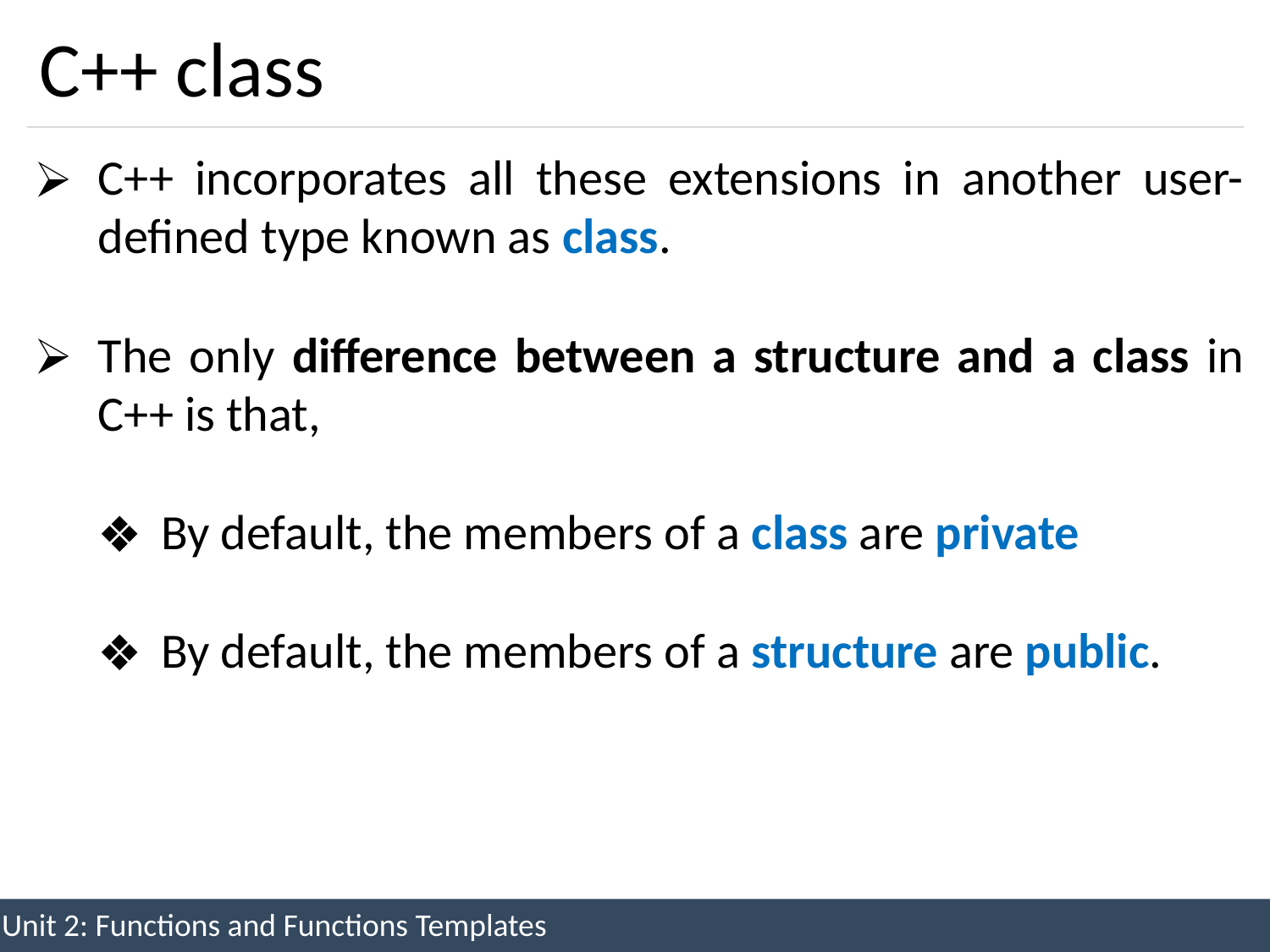

# C++ class
C++ incorporates all these extensions in another user-defined type known as class.

The only difference between a structure and a class in C++ is that,

By default, the members of a class are private

By default, the members of a structure are public.

Unit 2: Functions and Functions Templates

31